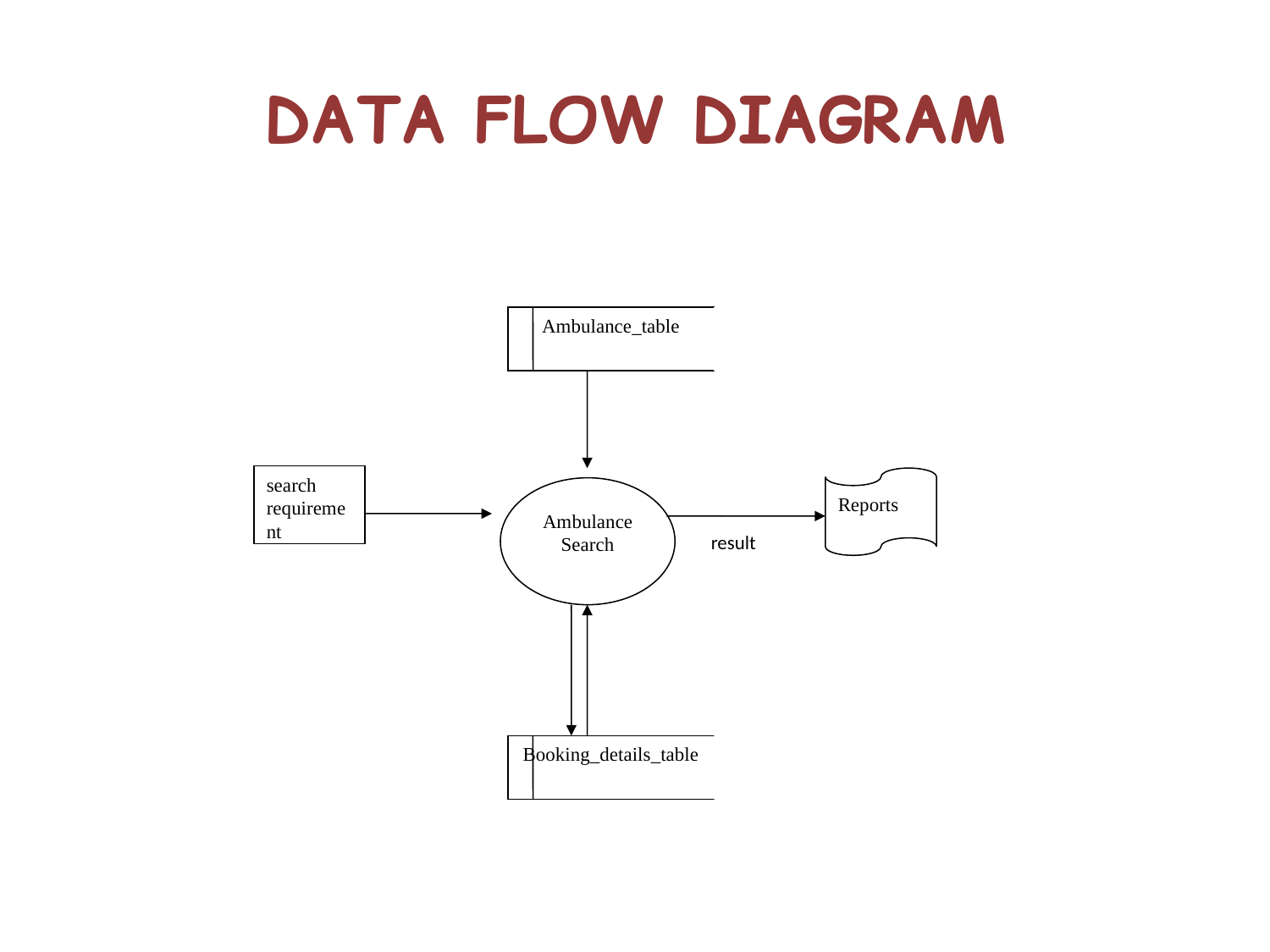

# DATA FLOW DIAGRAM
Ambulance_table

search requirement
Reports
Ambulance Search

result

Booking_details_table